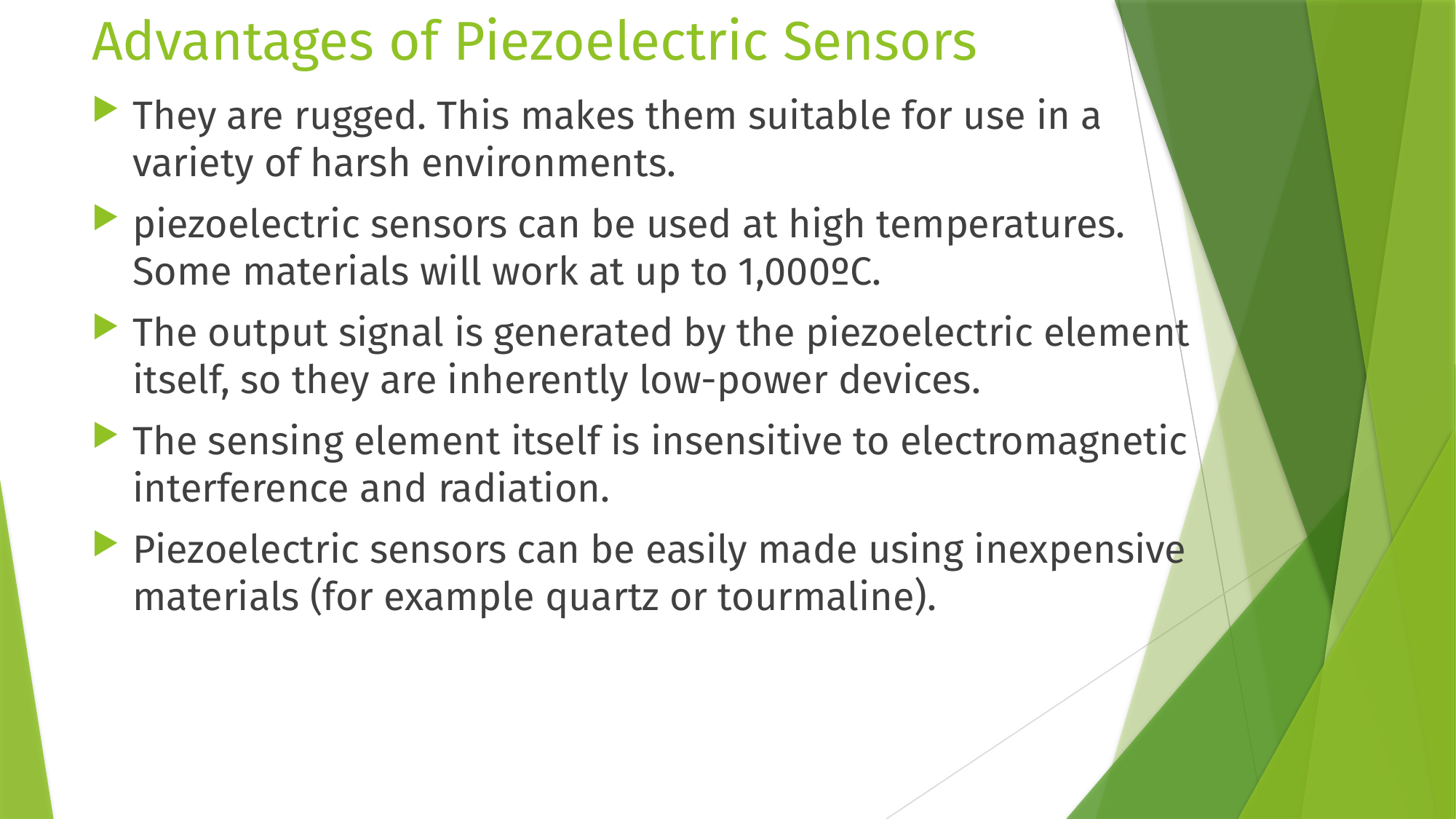

# Advantages of Piezoelectric Sensors
They are rugged. This makes them suitable for use in a variety of harsh environments.
piezoelectric sensors can be used at high temperatures. Some materials will work at up to 1,000ºC.
The output signal is generated by the piezoelectric element itself, so they are inherently low-power devices.
The sensing element itself is insensitive to electromagnetic interference and radiation.
Piezoelectric sensors can be easily made using inexpensive materials (for example quartz or tourmaline).